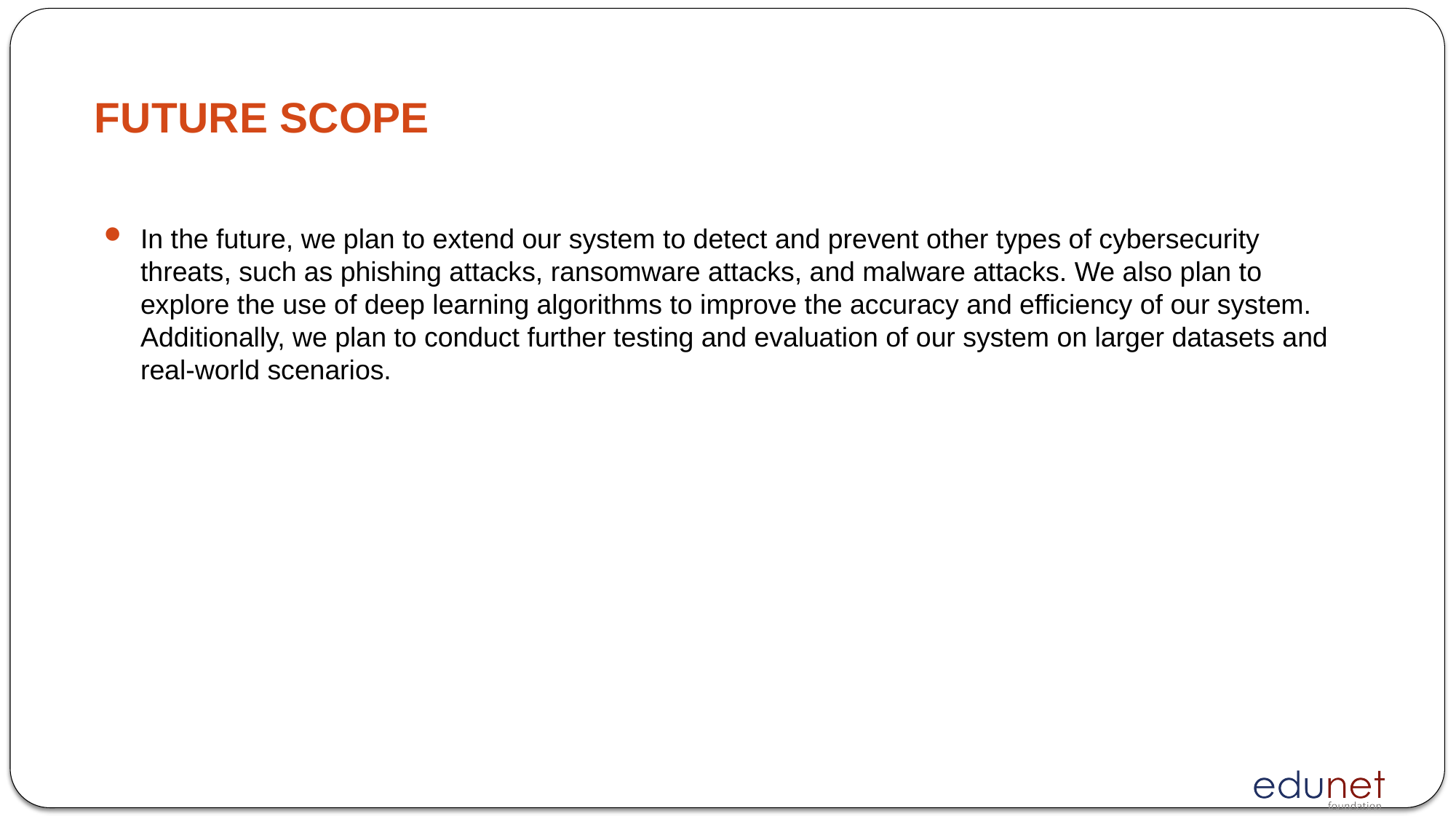

Future scope

In the future, we plan to extend our system to detect and prevent other types of cybersecurity threats, such as phishing attacks, ransomware attacks, and malware attacks. We also plan to explore the use of deep learning algorithms to improve the accuracy and efficiency of our system. Additionally, we plan to conduct further testing and evaluation of our system on larger datasets and real-world scenarios.